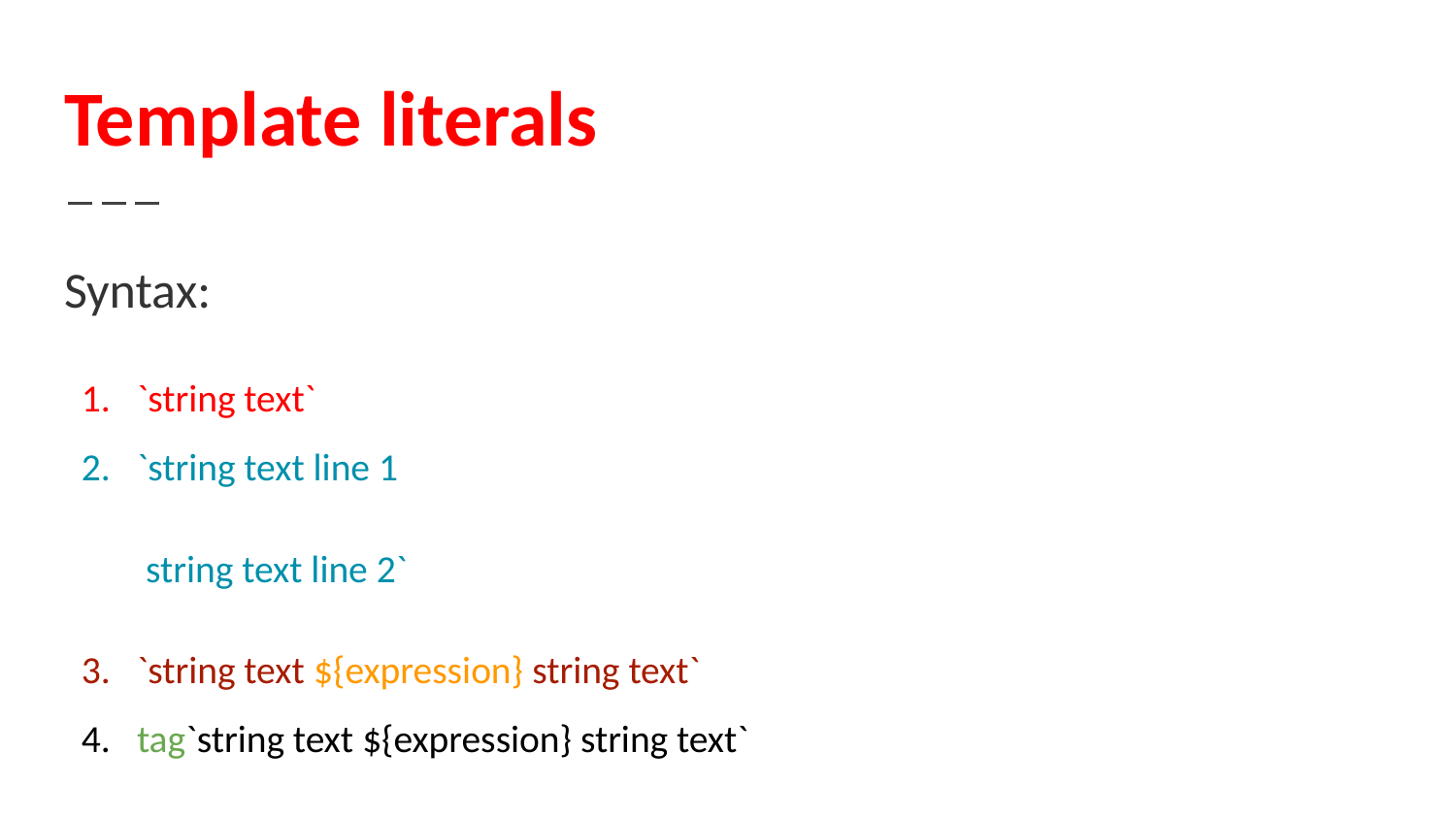

# Template literals
Syntax:
`string text`
`string text line 1
 string text line 2`
`string text ${expression} string text`
tag`string text ${expression} string text`